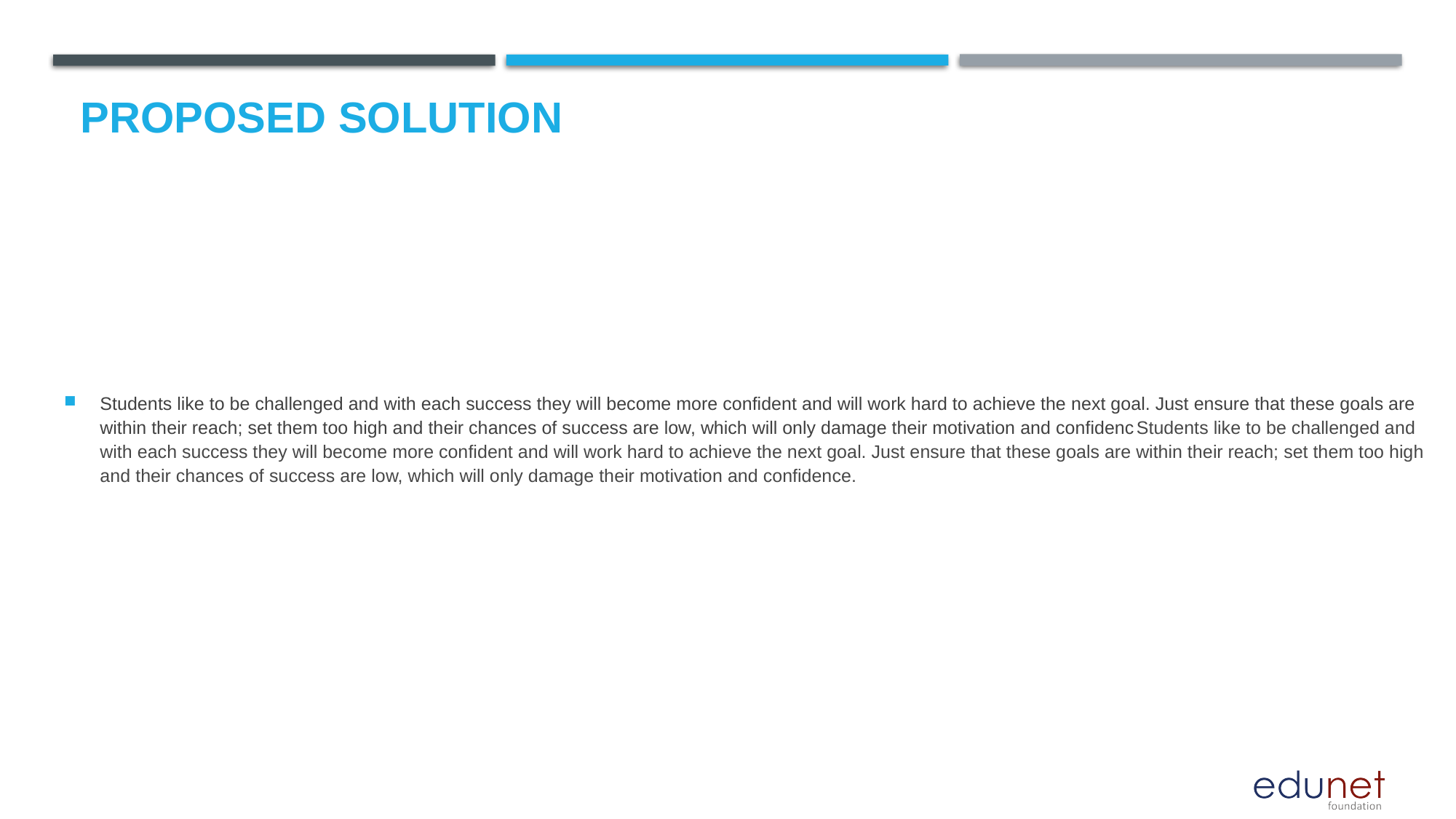

# Proposed Solution
Students like to be challenged and with each success they will become more confident and will work hard to achieve the next goal. Just ensure that these goals are within their reach; set them too high and their chances of success are low, which will only damage their motivation and confidencStudents like to be challenged and with each success they will become more confident and will work hard to achieve the next goal. Just ensure that these goals are within their reach; set them too high and their chances of success are low, which will only damage their motivation and confidence.